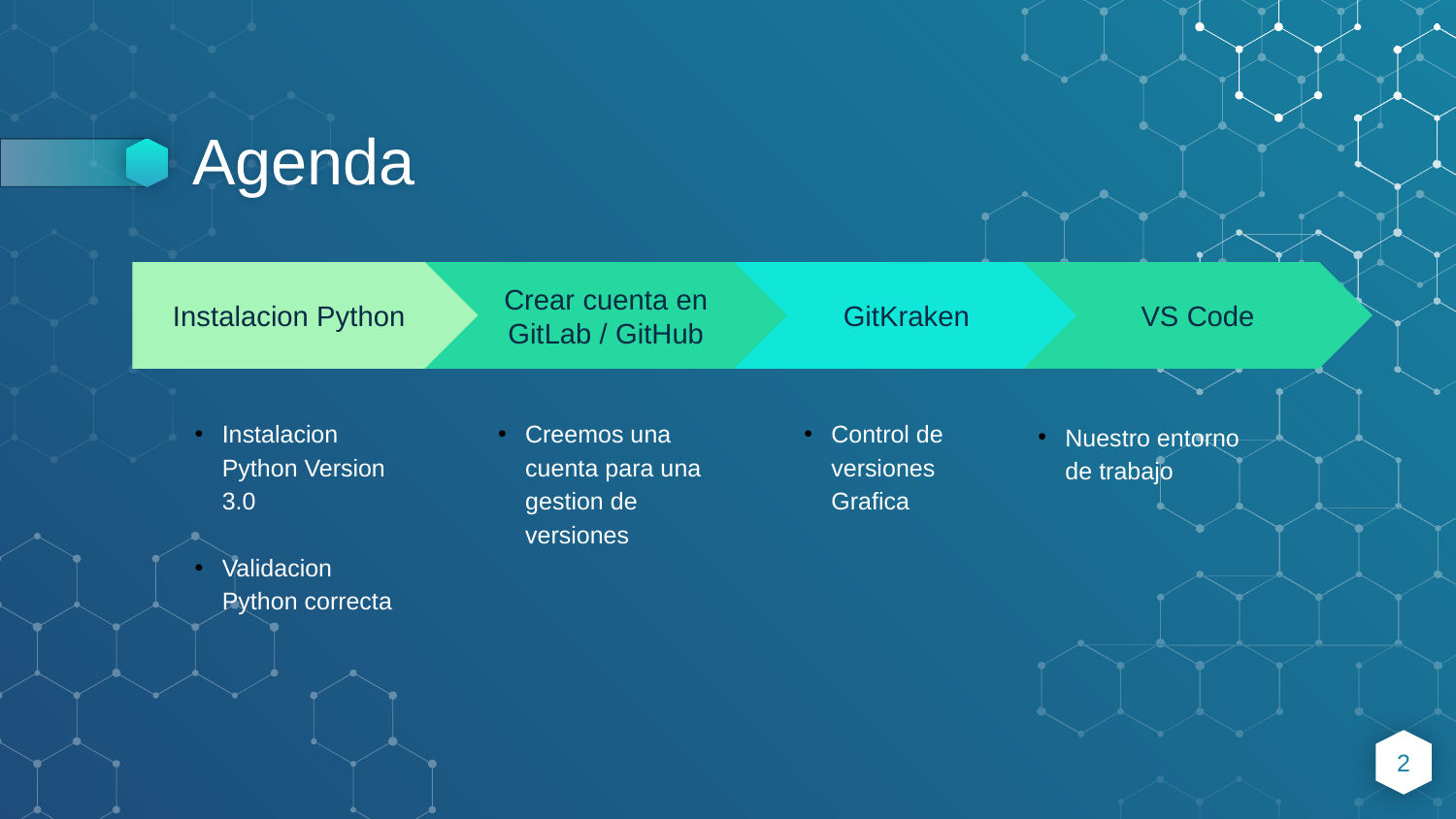

# Agenda
Instalacion Python
Crear cuenta en GitLab / GitHub
Creemos una cuenta para una gestion de versiones
GitKraken
Control de versiones Grafica
VS Code
Instalacion Python Version 3.0

Validacion Python correcta
Nuestro entorno de trabajo
2